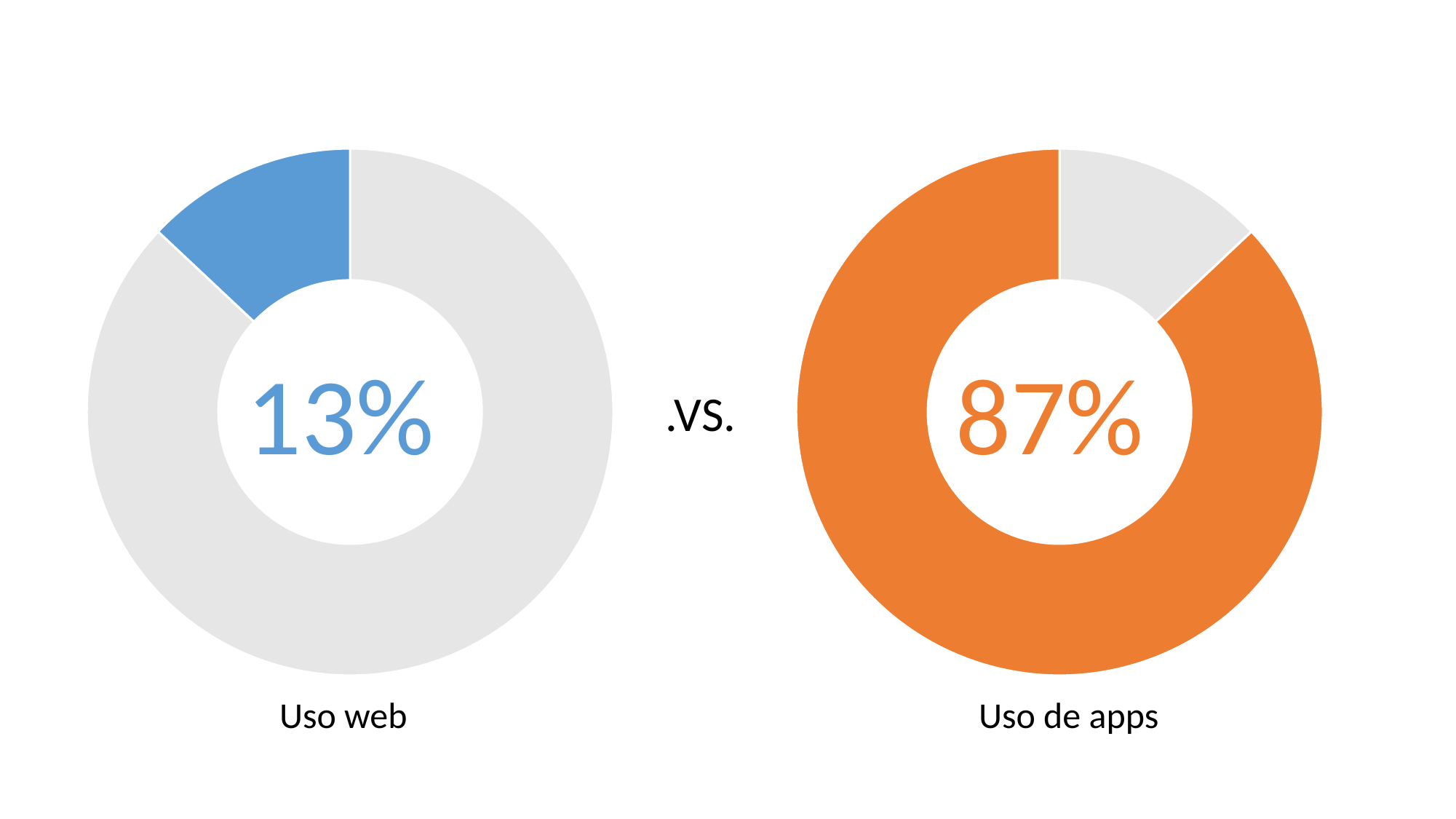

### Chart

| Category | Ventas |
|---|---|
| 1er trim. | 87.0 |
| 2º trim. | 13.0 |

### Chart

| Category | Ventas |
|---|---|
| 1er trim. | 13.0 |
| 2º trim. | 87.0 |
87%
13%
.VS.
Uso de apps
Uso web